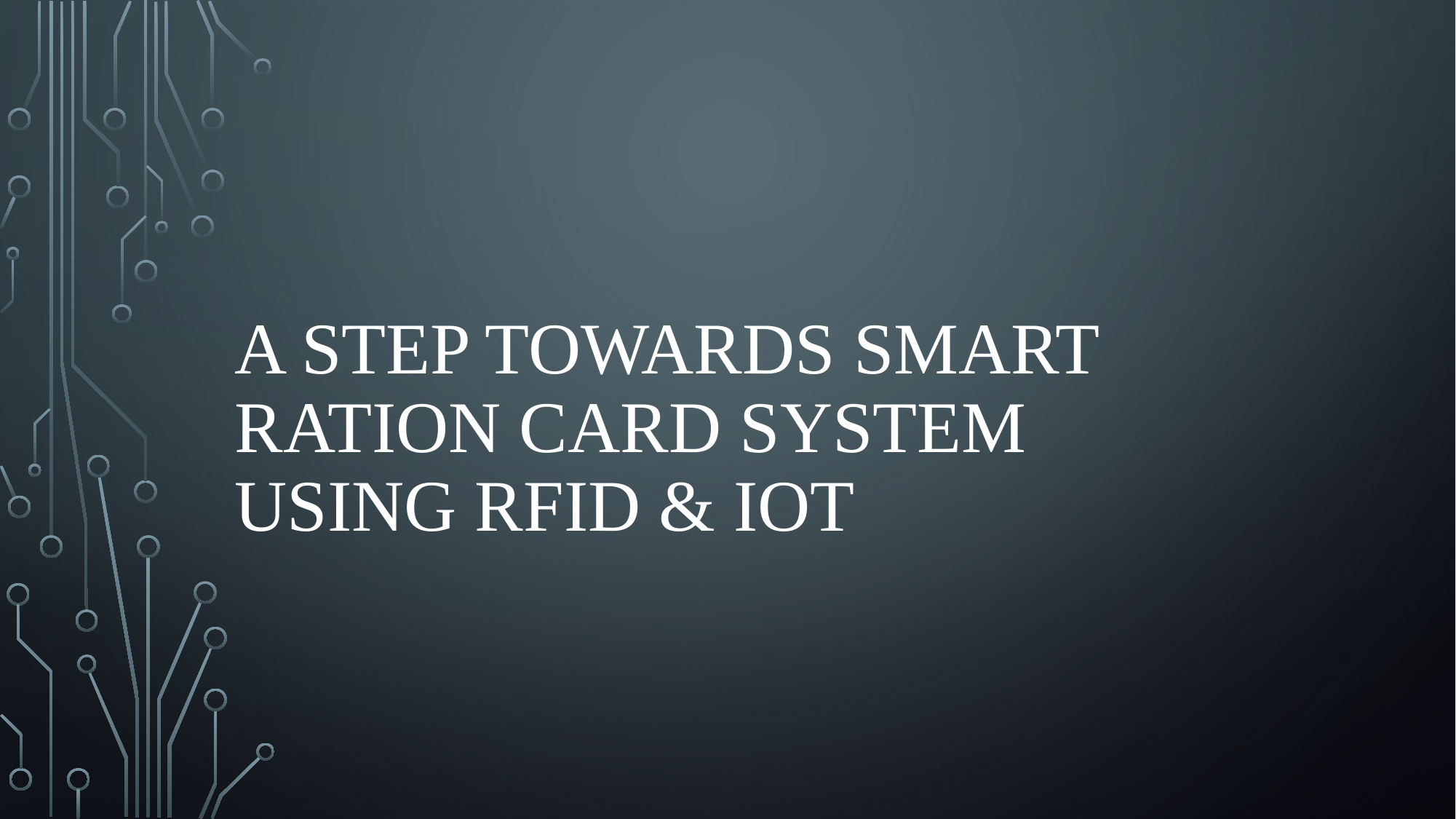

# A Step Towards Smart Ration Card System Using RFID & IOT